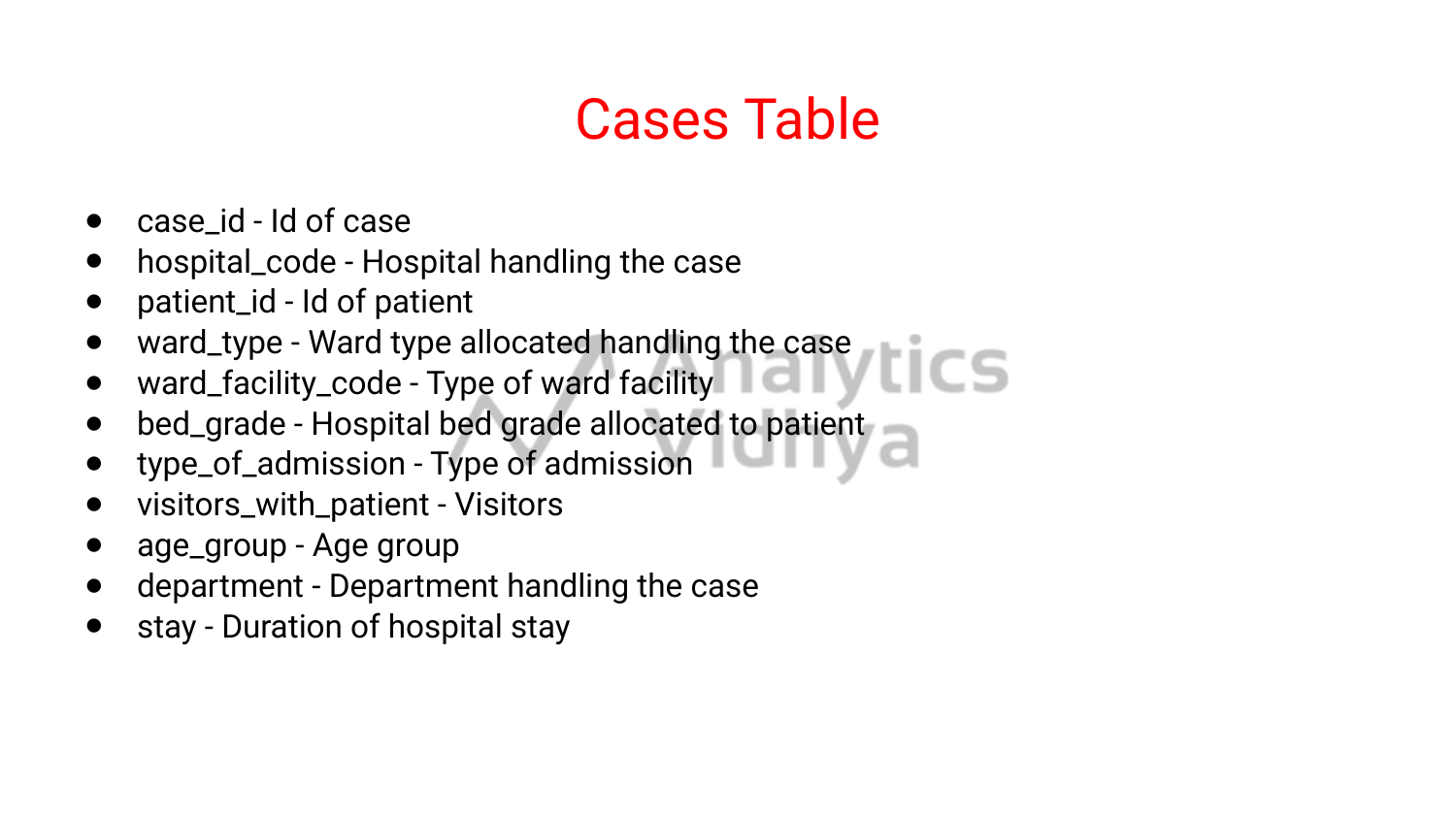

# Cases Table
case_id - Id of case
hospital_code - Hospital handling the case
patient_id - Id of patient
ward_type - Ward type allocated handling the case
ward_facility_code - Type of ward facility
bed_grade - Hospital bed grade allocated to patient
type_of_admission - Type of admission
visitors_with_patient - Visitors
age_group - Age group
department - Department handling the case
stay - Duration of hospital stay